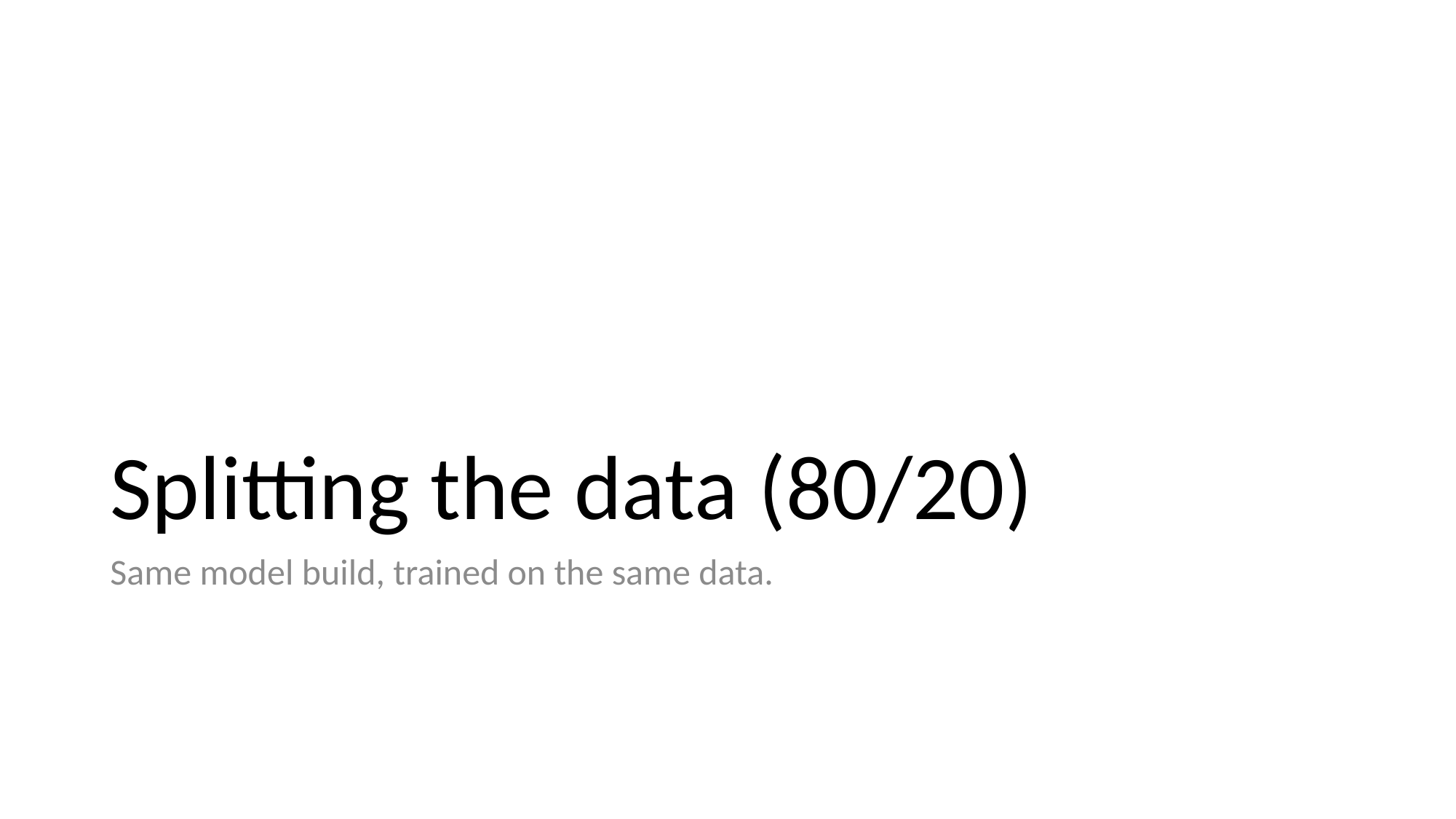

# Splitting the data (80/20)
Same model build, trained on the same data.